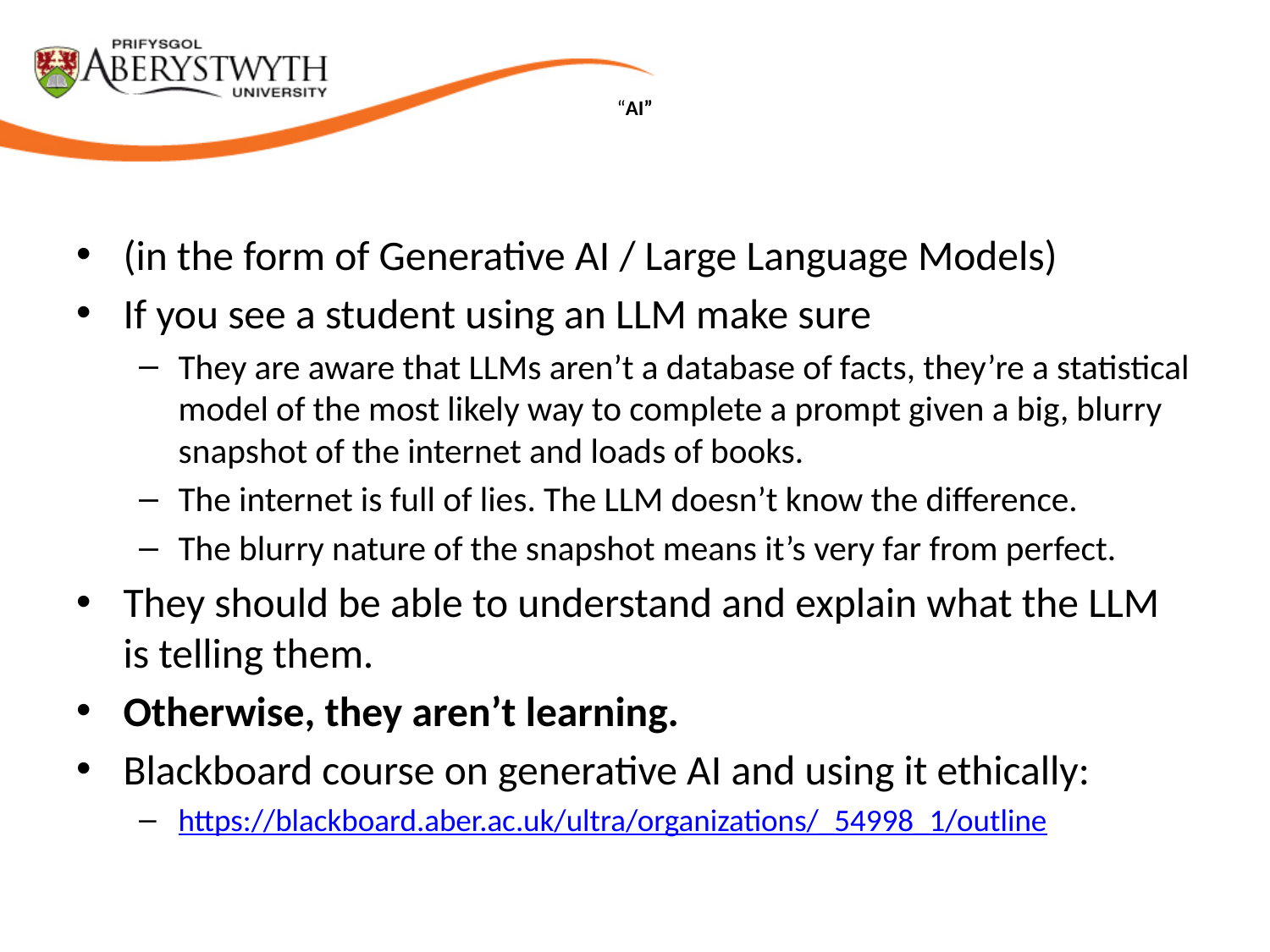

# “AI”
(in the form of Generative AI / Large Language Models)
If you see a student using an LLM make sure
They are aware that LLMs aren’t a database of facts, they’re a statistical model of the most likely way to complete a prompt given a big, blurry snapshot of the internet and loads of books.
The internet is full of lies. The LLM doesn’t know the difference.
The blurry nature of the snapshot means it’s very far from perfect.
They should be able to understand and explain what the LLM is telling them.
Otherwise, they aren’t learning.
Blackboard course on generative AI and using it ethically:
https://blackboard.aber.ac.uk/ultra/organizations/_54998_1/outline